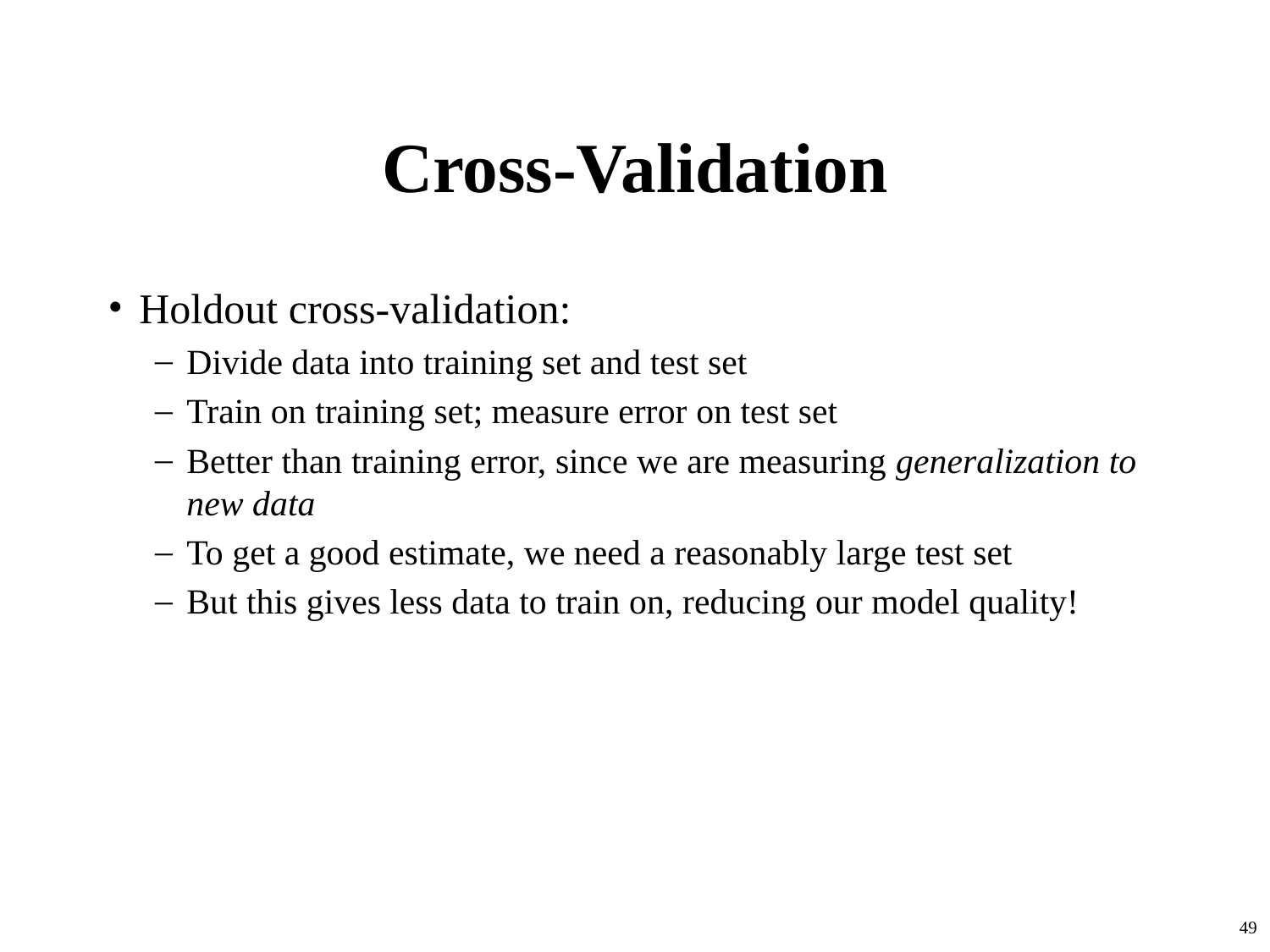

# Cross-Validation
Holdout cross-validation:
Divide data into training set and test set
Train on training set; measure error on test set
Better than training error, since we are measuring generalization to new data
To get a good estimate, we need a reasonably large test set
But this gives less data to train on, reducing our model quality!

49